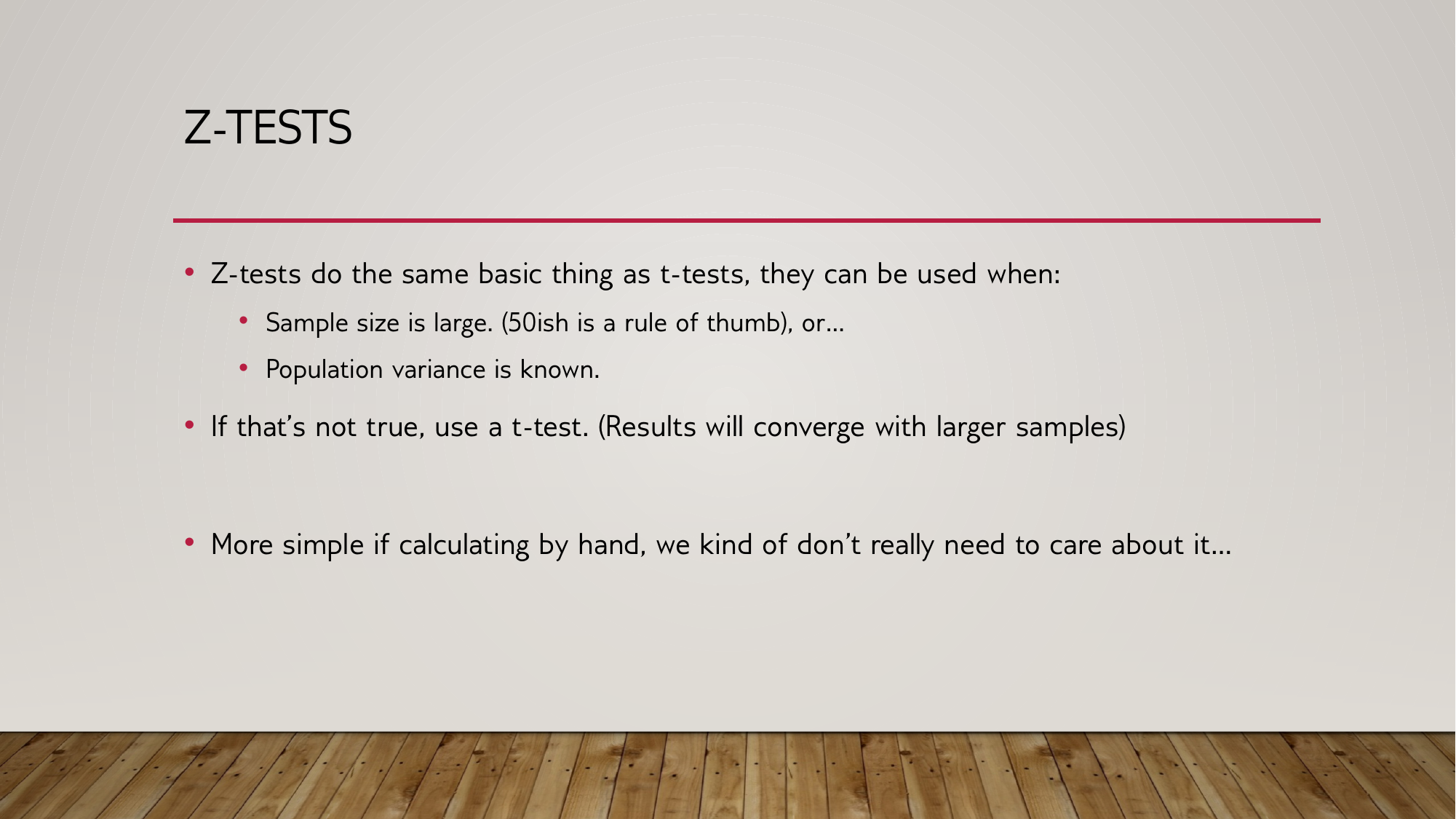

# Z-tests
Z-tests do the same basic thing as t-tests, they can be used when:
Sample size is large. (50ish is a rule of thumb), or…
Population variance is known.
If that’s not true, use a t-test. (Results will converge with larger samples)

More simple if calculating by hand, we kind of don’t really need to care about it…